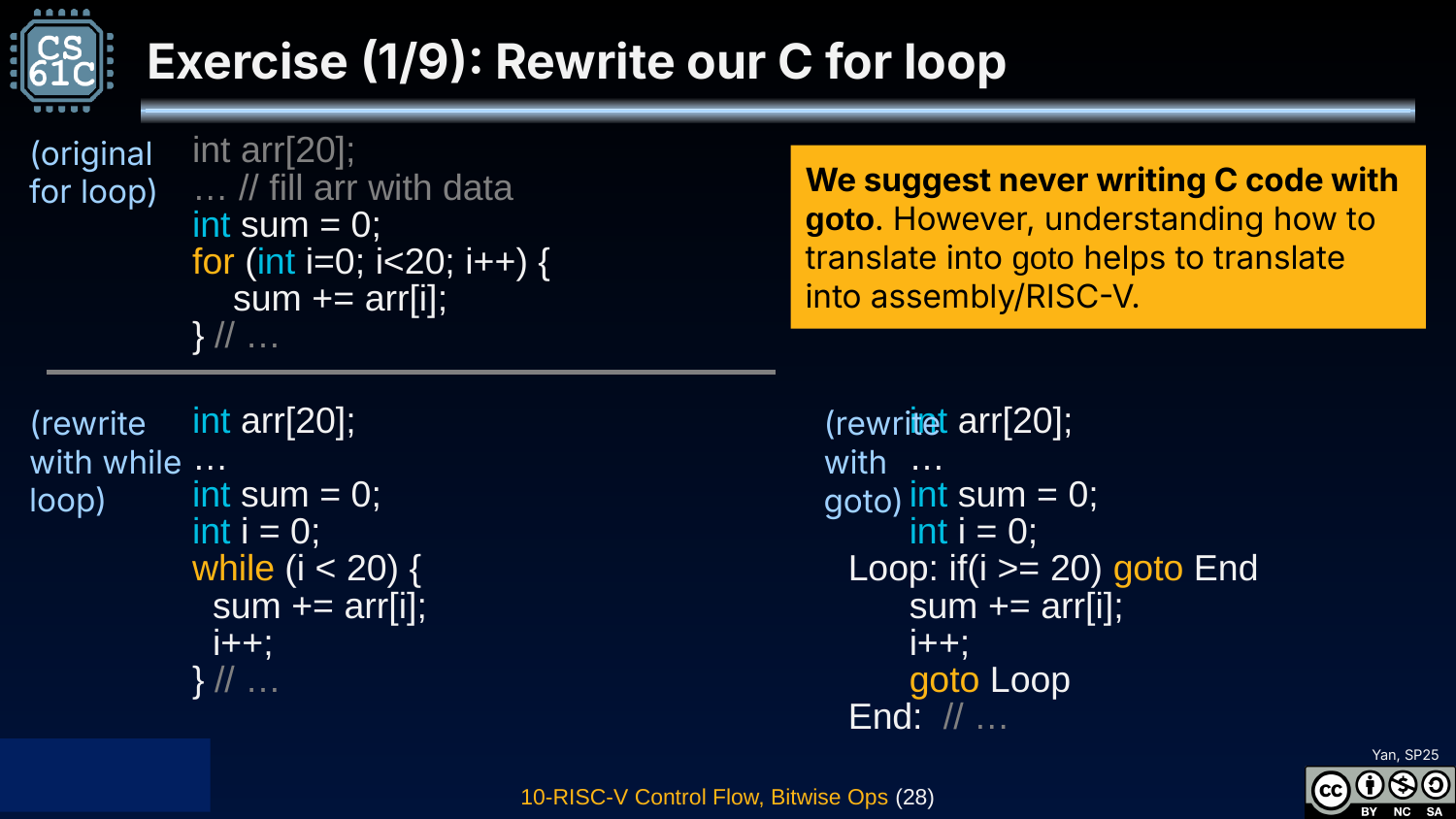

# Exercise (1/9): Rewrite our C for loop
(original for loop)
int arr[20];
… // fill arr with data
int sum = 0;
for (int i=0; i<20; i++) {
    sum += arr[i];
} // …
We suggest never writing C code with goto. However, understanding how to translate into goto helps to translate into assembly/RISC-V.
(rewrite with while loop)
int arr[20];
…
int sum = 0;
int i = 0;
while (i < 20) {
  sum += arr[i];
  i++;
} // …
(rewrite with goto)
      int arr[20];
      …
      int sum = 0;
      int i = 0;
Loop: if(i >= 20) goto End
      sum += arr[i];
      i++;
      goto Loop
End:  // …